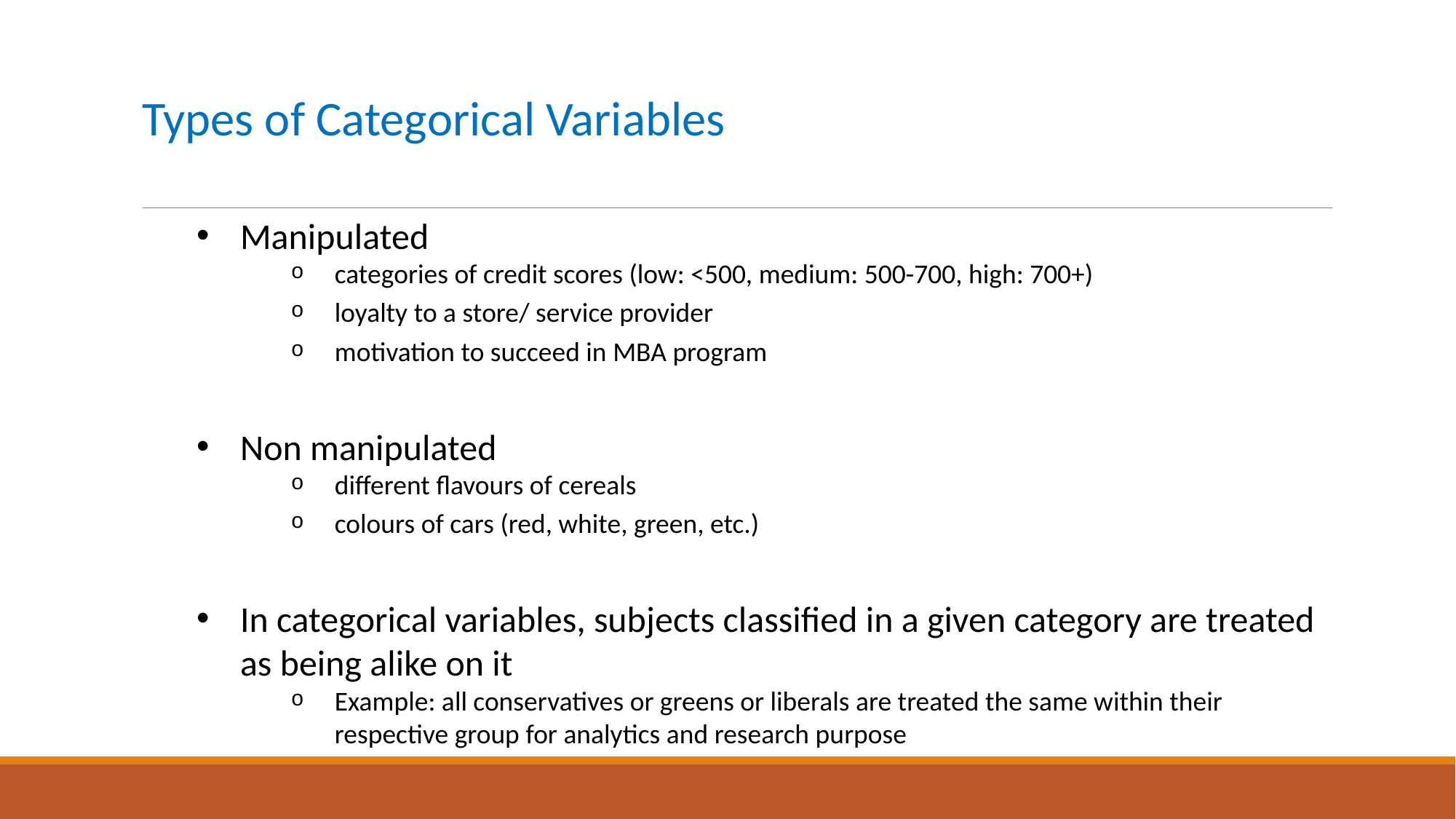

# Types of Categorical Variables
Manipulated
categories of credit scores (low: <500, medium: 500-700, high: 700+)
loyalty to a store/ service provider
motivation to succeed in MBA program

Non manipulated
different flavours of cereals
colours of cars (red, white, green, etc.)

In categorical variables, subjects classified in a given category are treated as being alike on it
Example: all conservatives or greens or liberals are treated the same within their respective group for analytics and research purpose